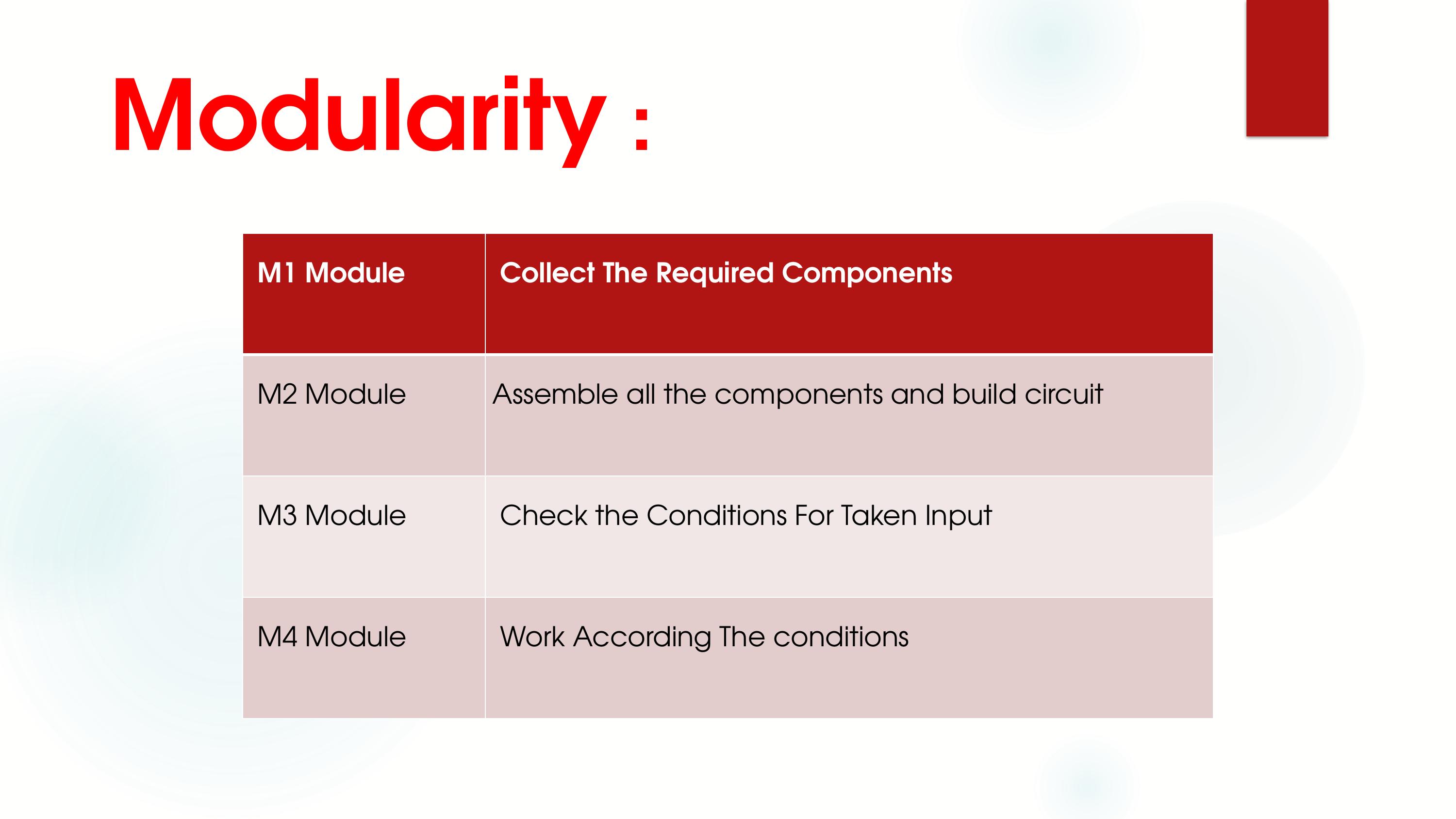

Modularity :
| M1 Module | Collect The Required Components |
| --- | --- |
| M2 Module | Assemble all the components and build circuit |
| M3 Module | Check the Conditions For Taken Input |
| M4 Module | Work According The conditions |